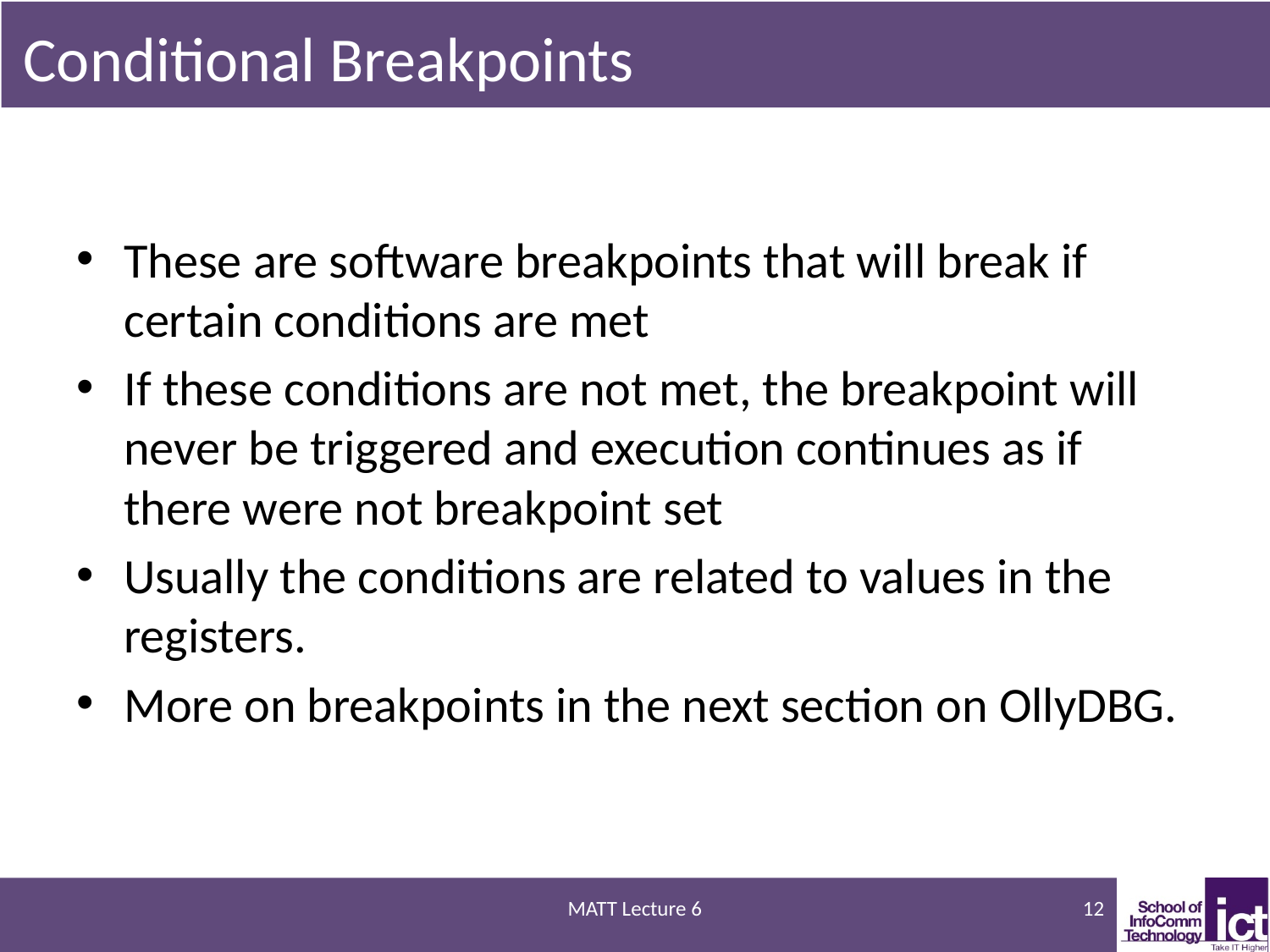

# Conditional Breakpoints
These are software breakpoints that will break if certain conditions are met
If these conditions are not met, the breakpoint will never be triggered and execution continues as if there were not breakpoint set
Usually the conditions are related to values in the registers.
More on breakpoints in the next section on OllyDBG.
MATT Lecture 6
12